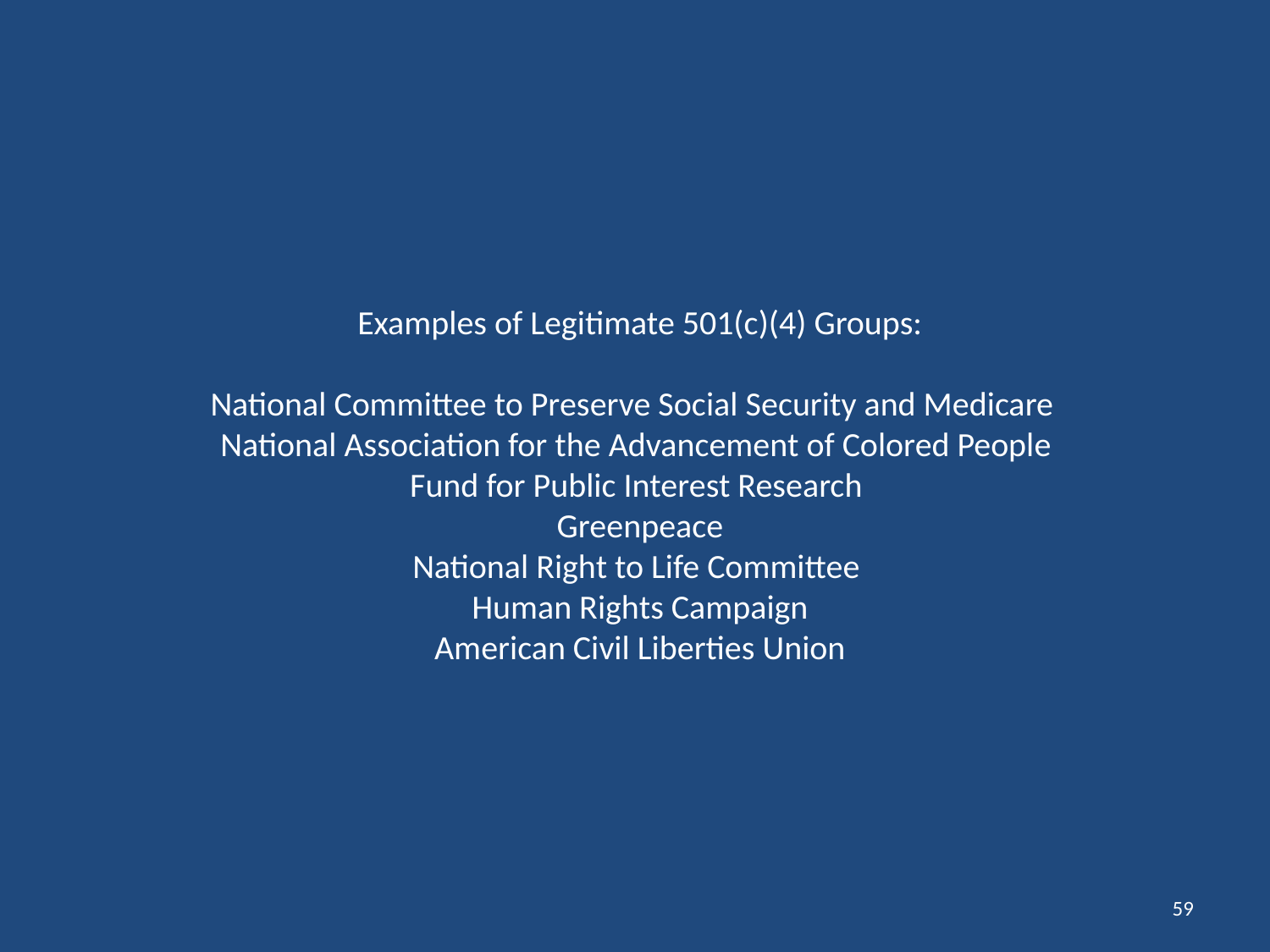

# Examples of Legitimate 501(c)(4) Groups: National Committee to Preserve Social Security and Medicare   National Association for the Advancement of Colored People  Fund for Public Interest Research  Greenpeace National Right to Life Committee  Human Rights Campaign American Civil Liberties Union
59